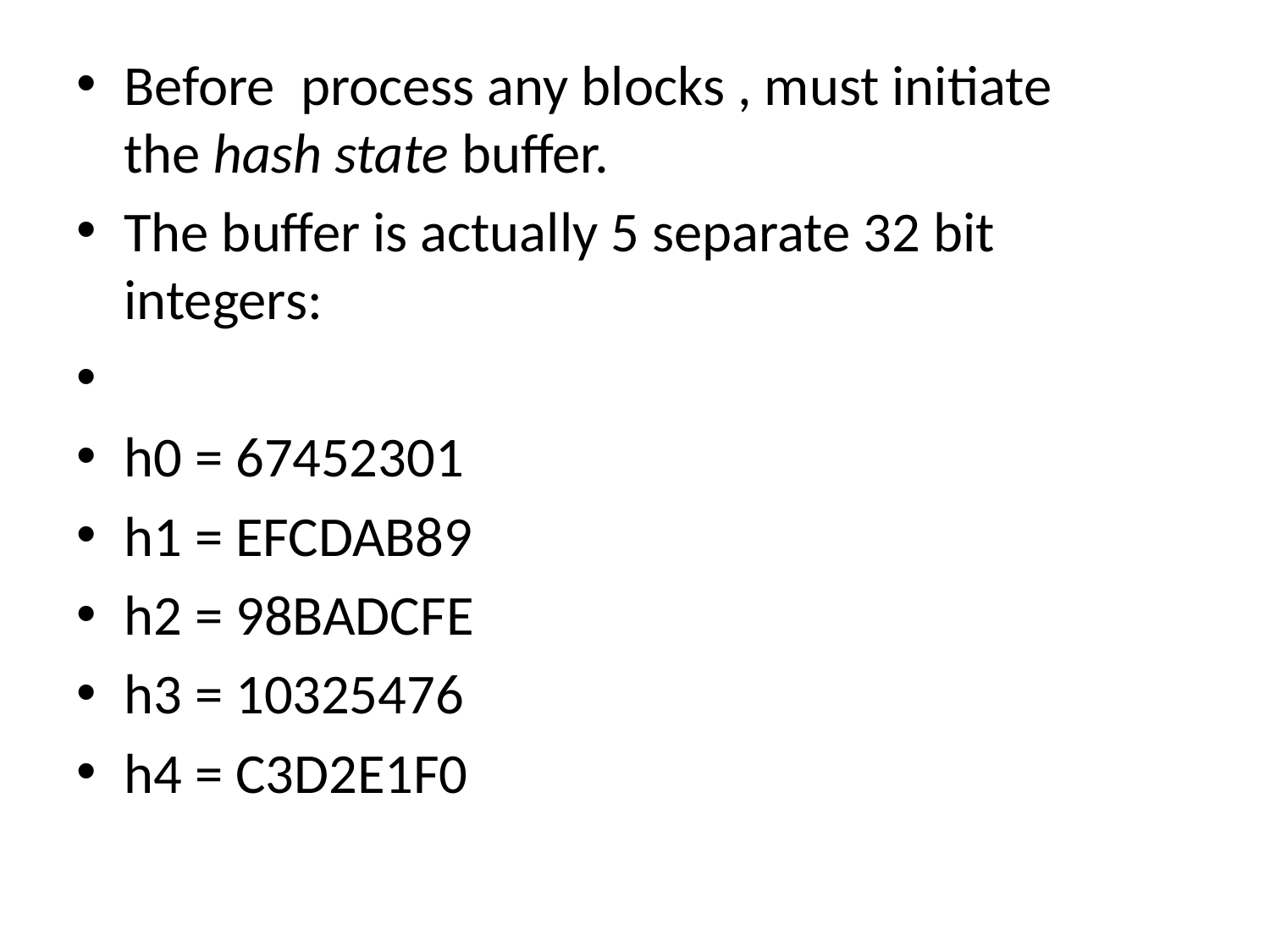

Before  process any blocks , must initiate the hash state buffer.
The buffer is actually 5 separate 32 bit integers:

h0 = 67452301
h1 = EFCDAB89
h2 = 98BADCFE
h3 = 10325476
h4 = C3D2E1F0